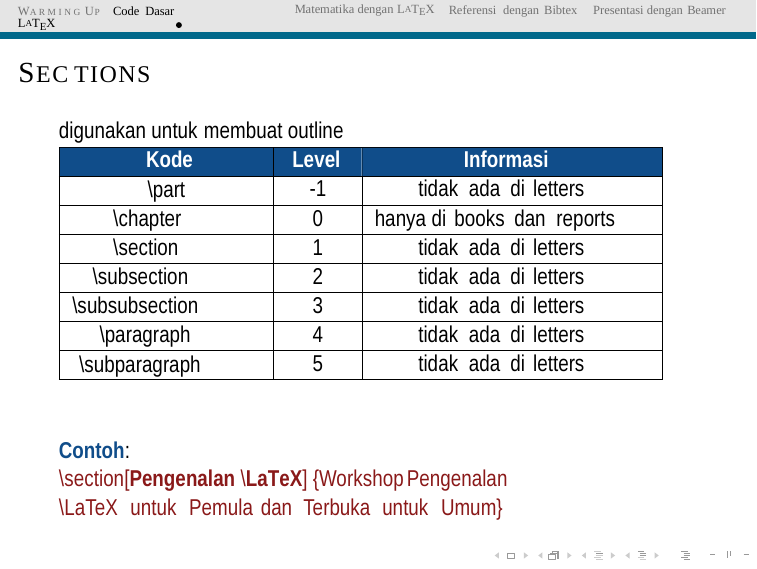

WA R M I N G UP     Code Dasar LATEX
Matematika dengan LATEX
Referensi  dengan Bibtex
Presentasi dengan Beamer

SEC TIONS
digunakan untuk membuat outline

Kode
Level
Informasi

\part
-1
tidak  ada di letters

\chapter
0
hanya di books dan reports

\section
1
tidak  ada di letters

\subsection
2
tidak  ada di letters

\subsubsection
3
tidak  ada di letters

\paragraph
4
tidak  ada di letters

\subparagraph
5
tidak  ada di letters

Contoh:
\section[Pengenalan \LaTeX] {Workshop
Pengenalan
\LaTeX  untuk  Pemula dan Terbuka untuk  Umum}